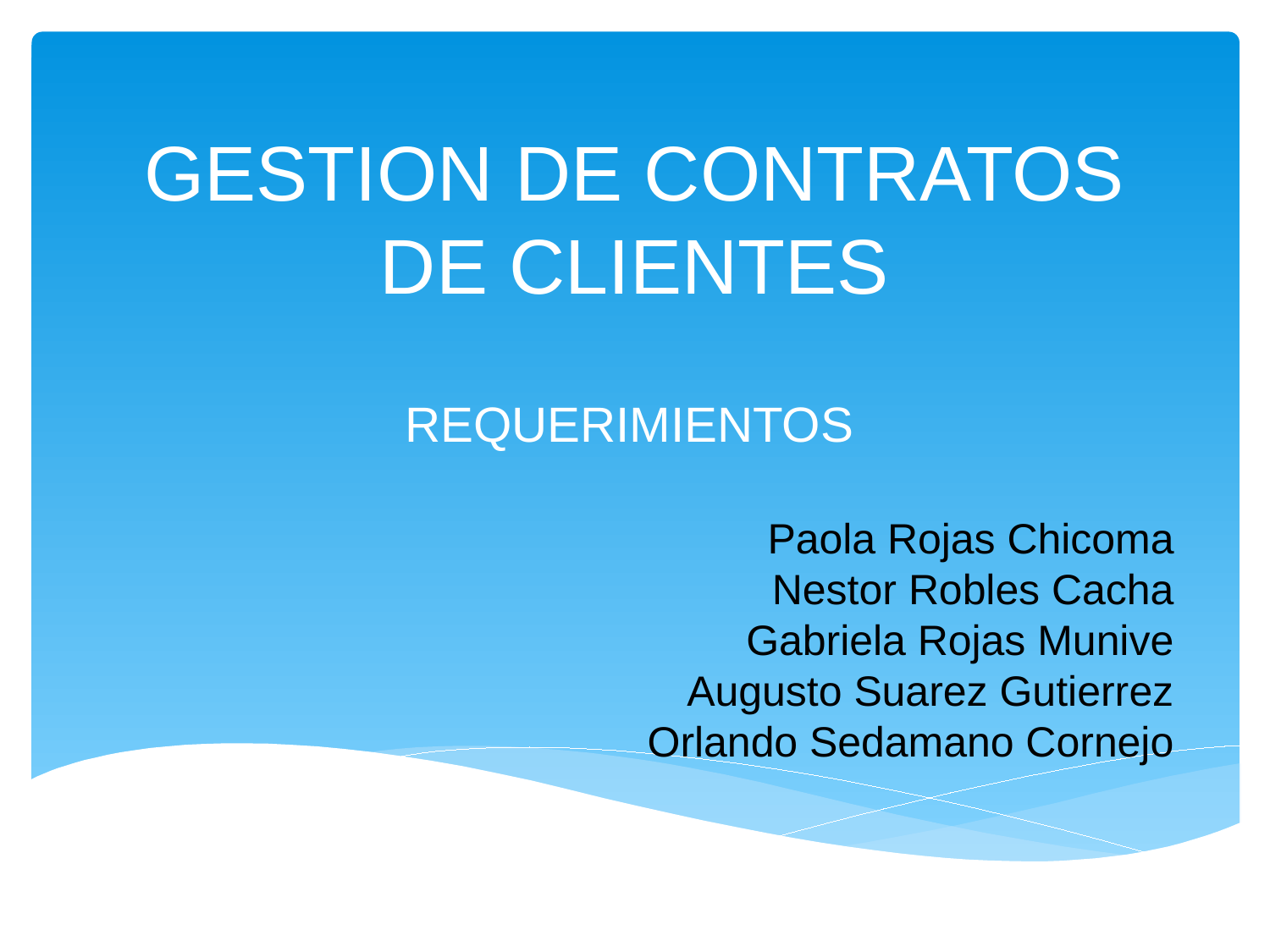

# GESTION DE CONTRATOS DE CLIENTES
REQUERIMIENTOS
Paola Rojas Chicoma
Nestor Robles Cacha
Gabriela Rojas Munive
Augusto Suarez Gutierrez
Orlando Sedamano Cornejo